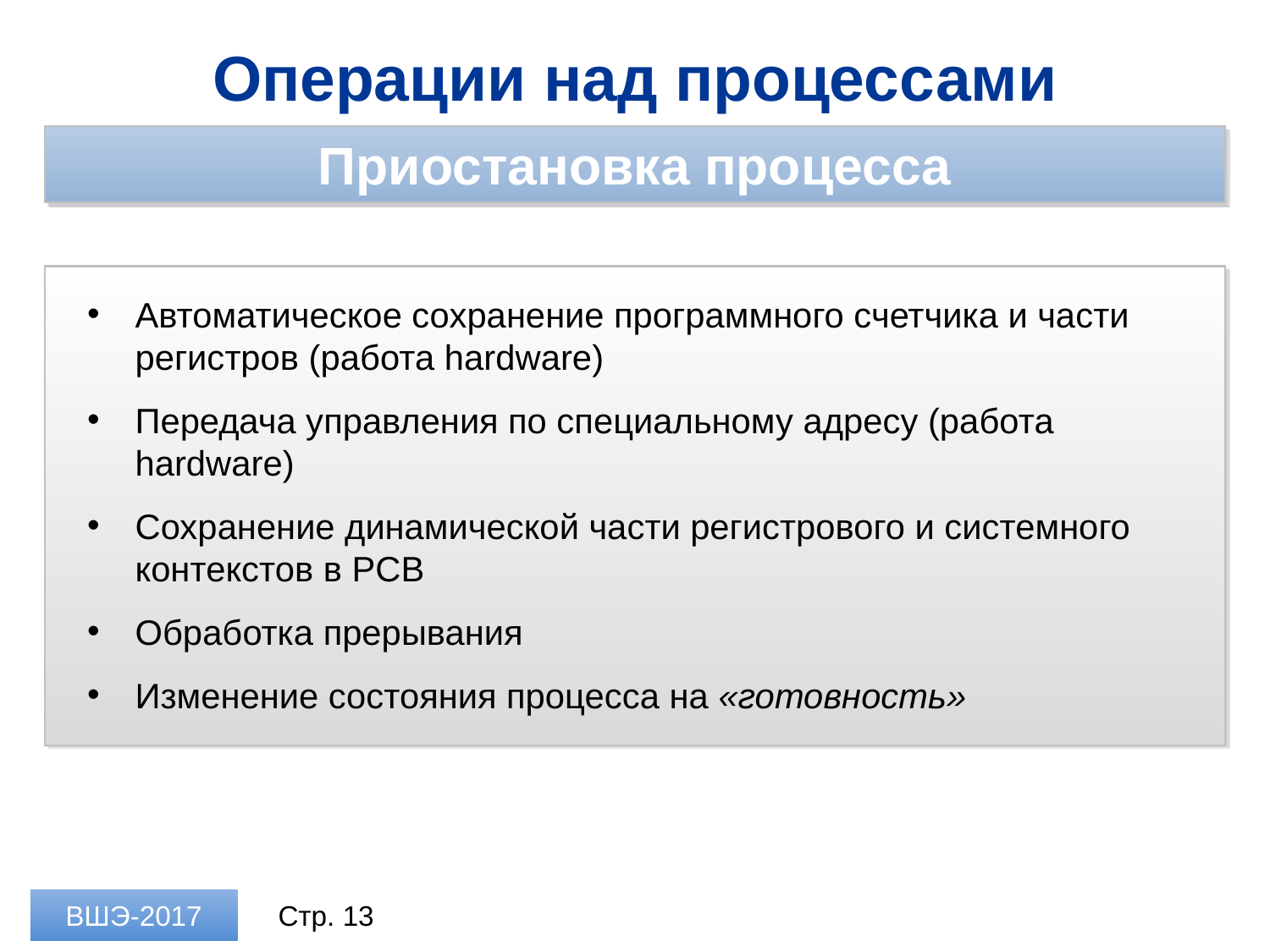

Операции над процессами
Приостановка процесса

Автоматическое сохранение программного счетчика и части регистров (работа hardware)
Передача управления по специальному адресу (работа hardware)
Сохранение динамической части регистрового и системного контекстов в PCB
Обработка прерывания
Изменение состояния процесса на «готовность»
ВШЭ-2017
Стр. 13